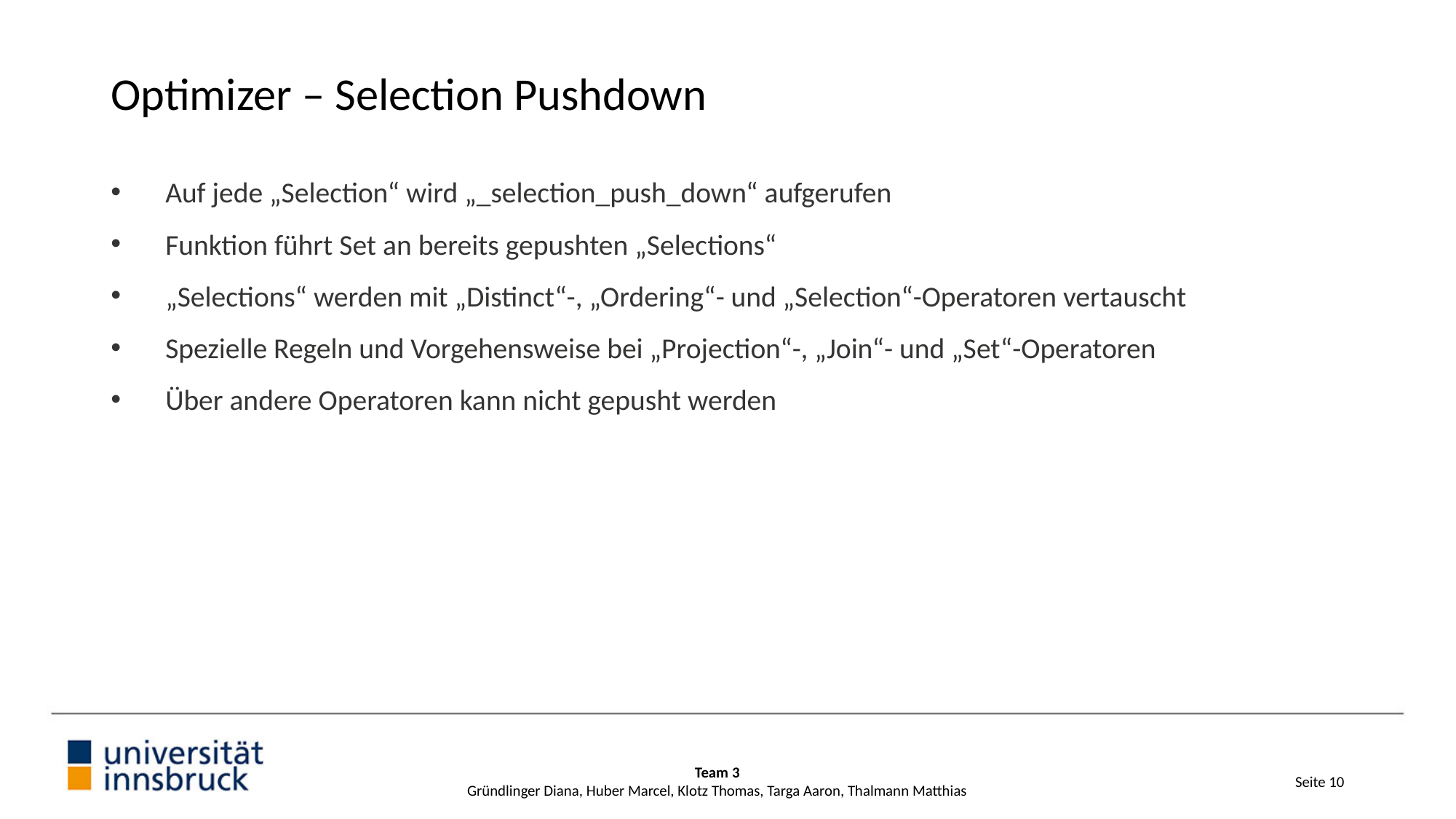

# Optimizer – Selection Pushdown
Auf jede „Selection“ wird „_selection_push_down“ aufgerufen
Funktion führt Set an bereits gepushten „Selections“
„Selections“ werden mit „Distinct“-, „Ordering“- und „Selection“-Operatoren vertauscht
Spezielle Regeln und Vorgehensweise bei „Projection“-, „Join“- und „Set“-Operatoren
Über andere Operatoren kann nicht gepusht werden
Team 3
Gründlinger Diana, Huber Marcel, Klotz Thomas, Targa Aaron, Thalmann Matthias
Seite 10